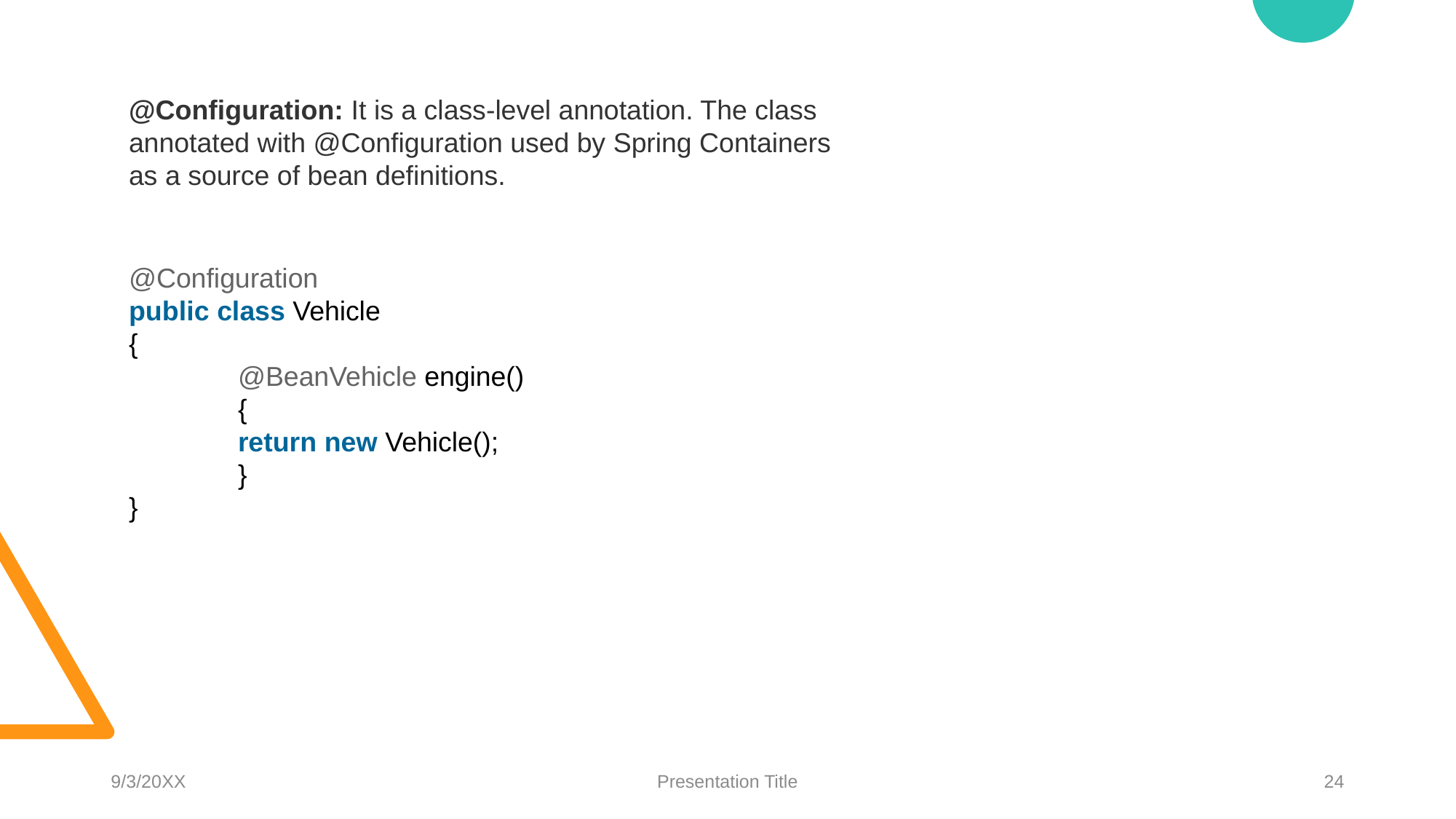

@Configuration: It is a class-level annotation. The class annotated with @Configuration used by Spring Containers as a source of bean definitions.
@Configuration
public class Vehicle
{
	@BeanVehicle engine()
	{
	return new Vehicle();
	}
}
9/3/20XX
Presentation Title
24